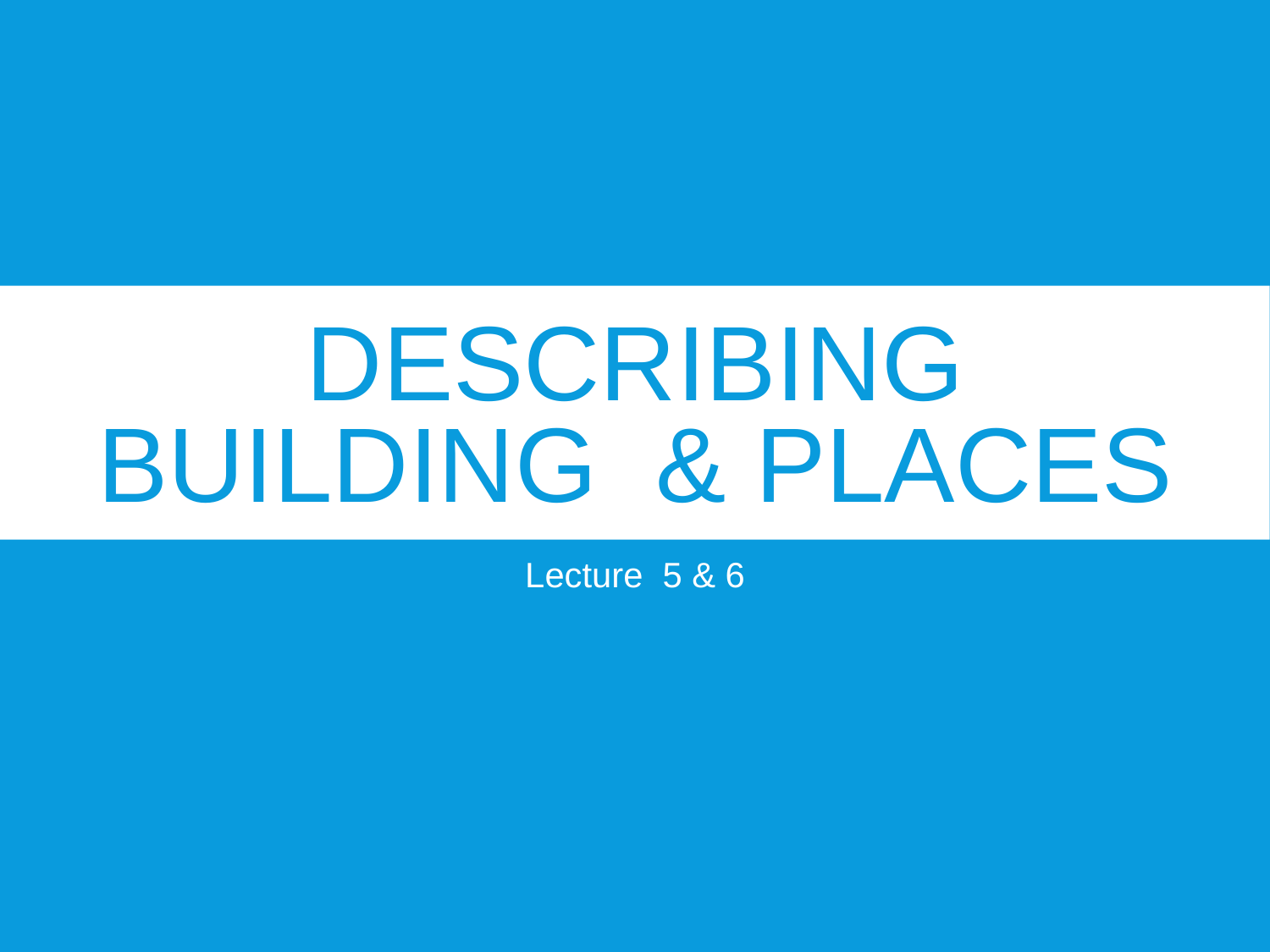

# Describing building  & places
Lecture  5 & 6